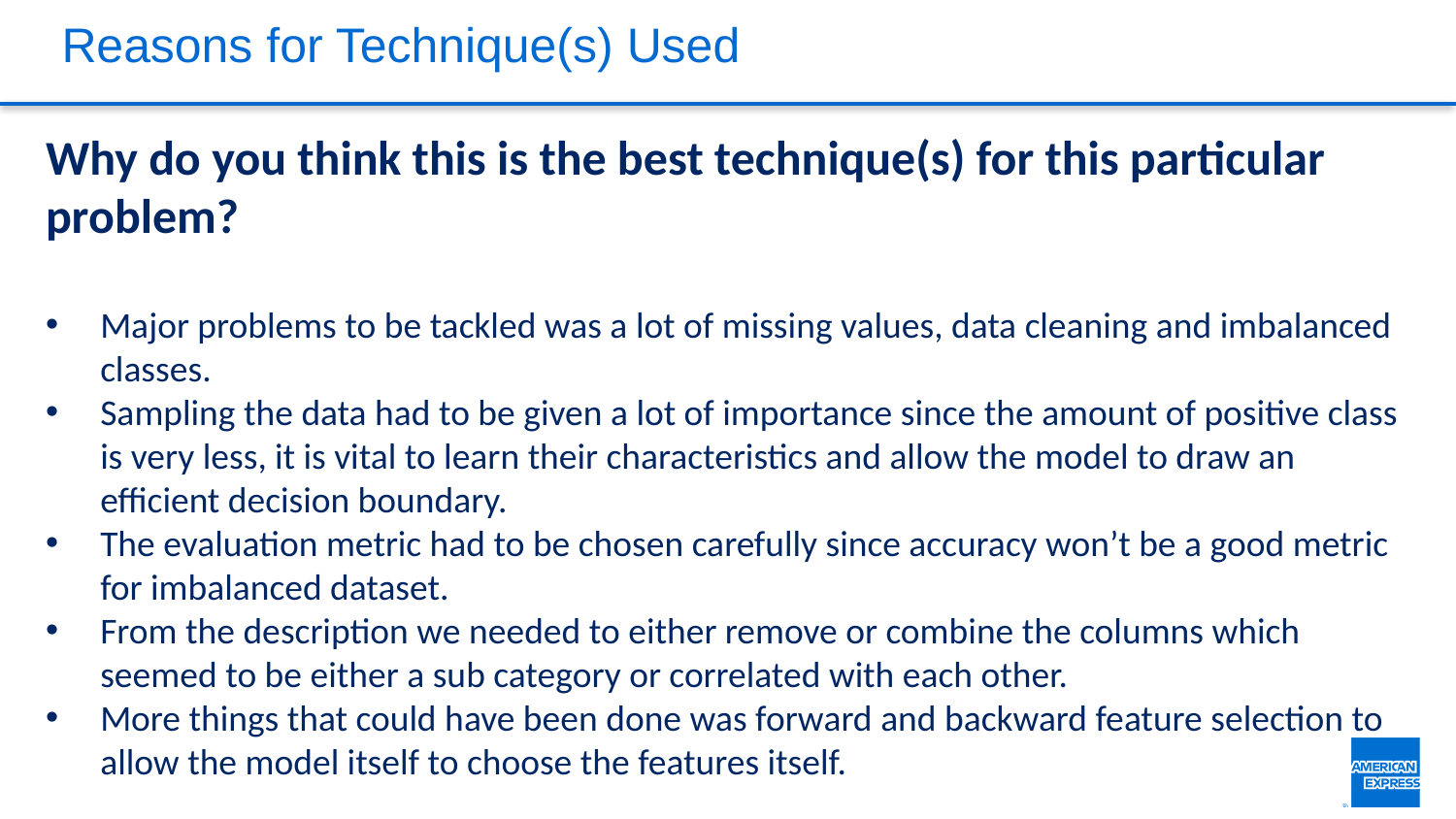

# Reasons for Technique(s) Used
Why do you think this is the best technique(s) for this particular problem?

Major problems to be tackled was a lot of missing values, data cleaning and imbalanced classes.
Sampling the data had to be given a lot of importance since the amount of positive class is very less, it is vital to learn their characteristics and allow the model to draw an efficient decision boundary.
The evaluation metric had to be chosen carefully since accuracy won’t be a good metric for imbalanced dataset.
From the description we needed to either remove or combine the columns which seemed to be either a sub category or correlated with each other.
More things that could have been done was forward and backward feature selection to allow the model itself to choose the features itself.